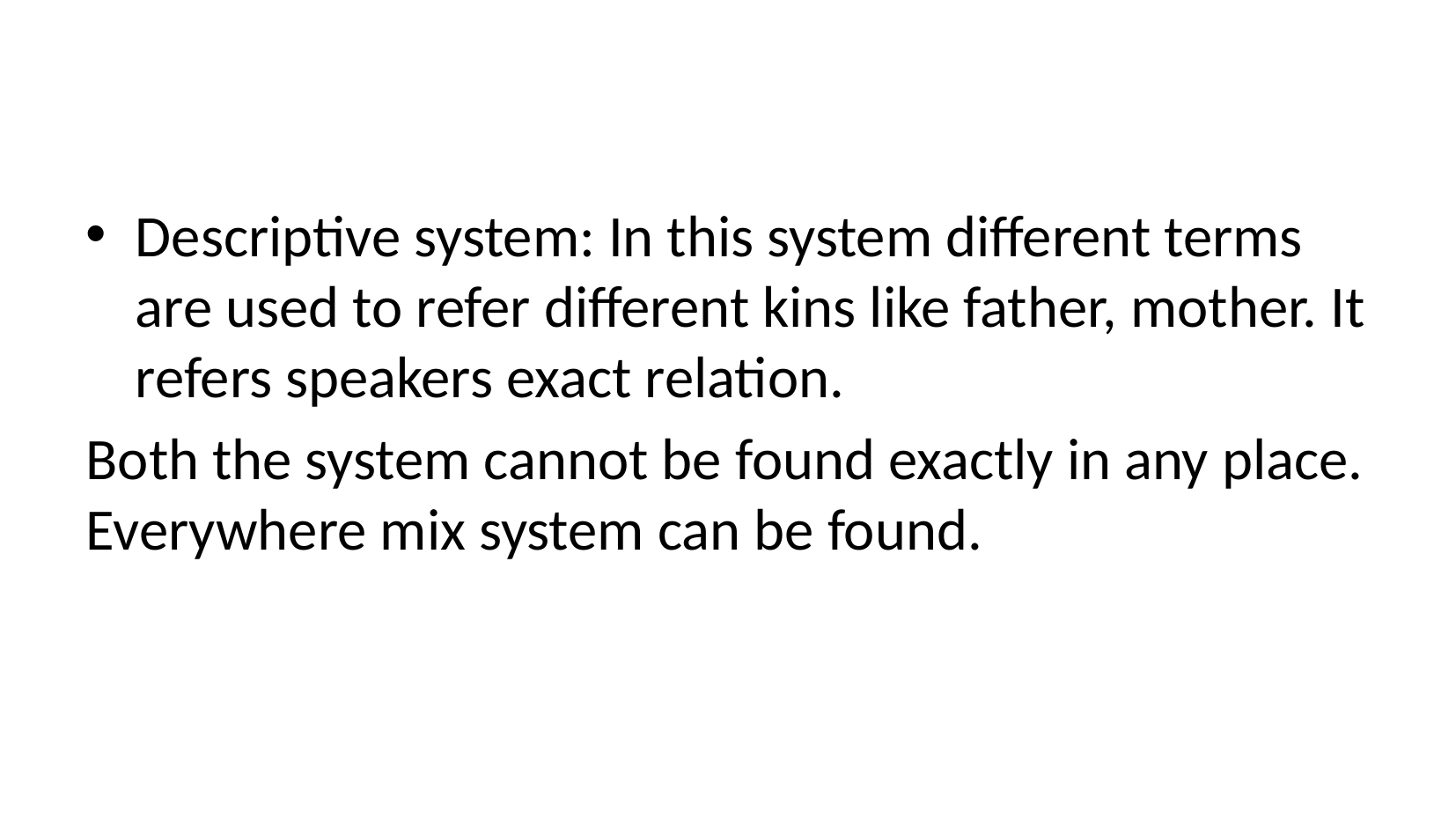

#
Descriptive system: In this system different terms are used to refer different kins like father, mother. It refers speakers exact relation.
Both the system cannot be found exactly in any place. Everywhere mix system can be found.